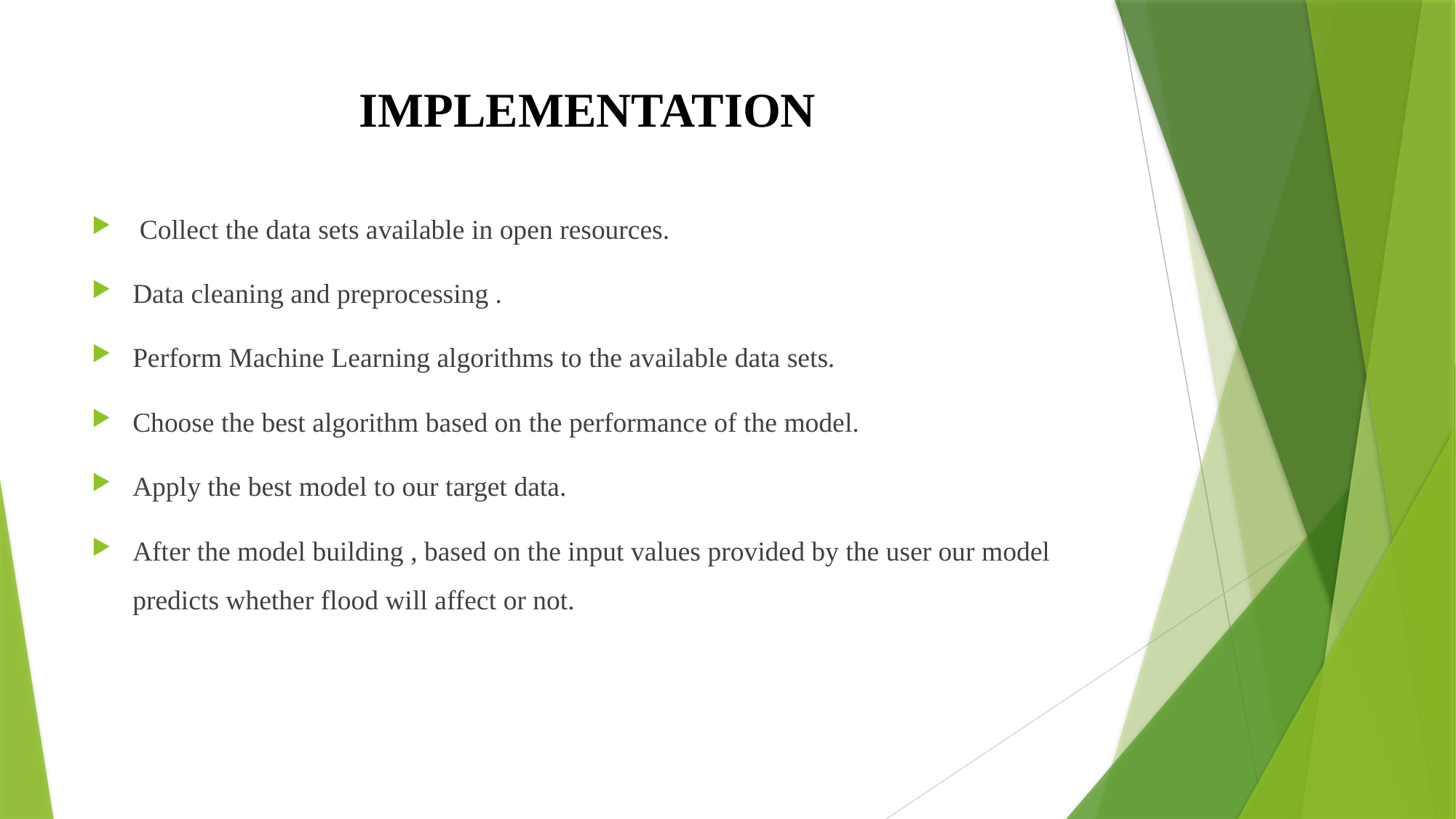

# IMPLEMENTATION
 Collect the data sets available in open resources.
Data cleaning and preprocessing .
Perform Machine Learning algorithms to the available data sets.
Choose the best algorithm based on the performance of the model.
Apply the best model to our target data.
After the model building , based on the input values provided by the user our model predicts whether flood will affect or not.